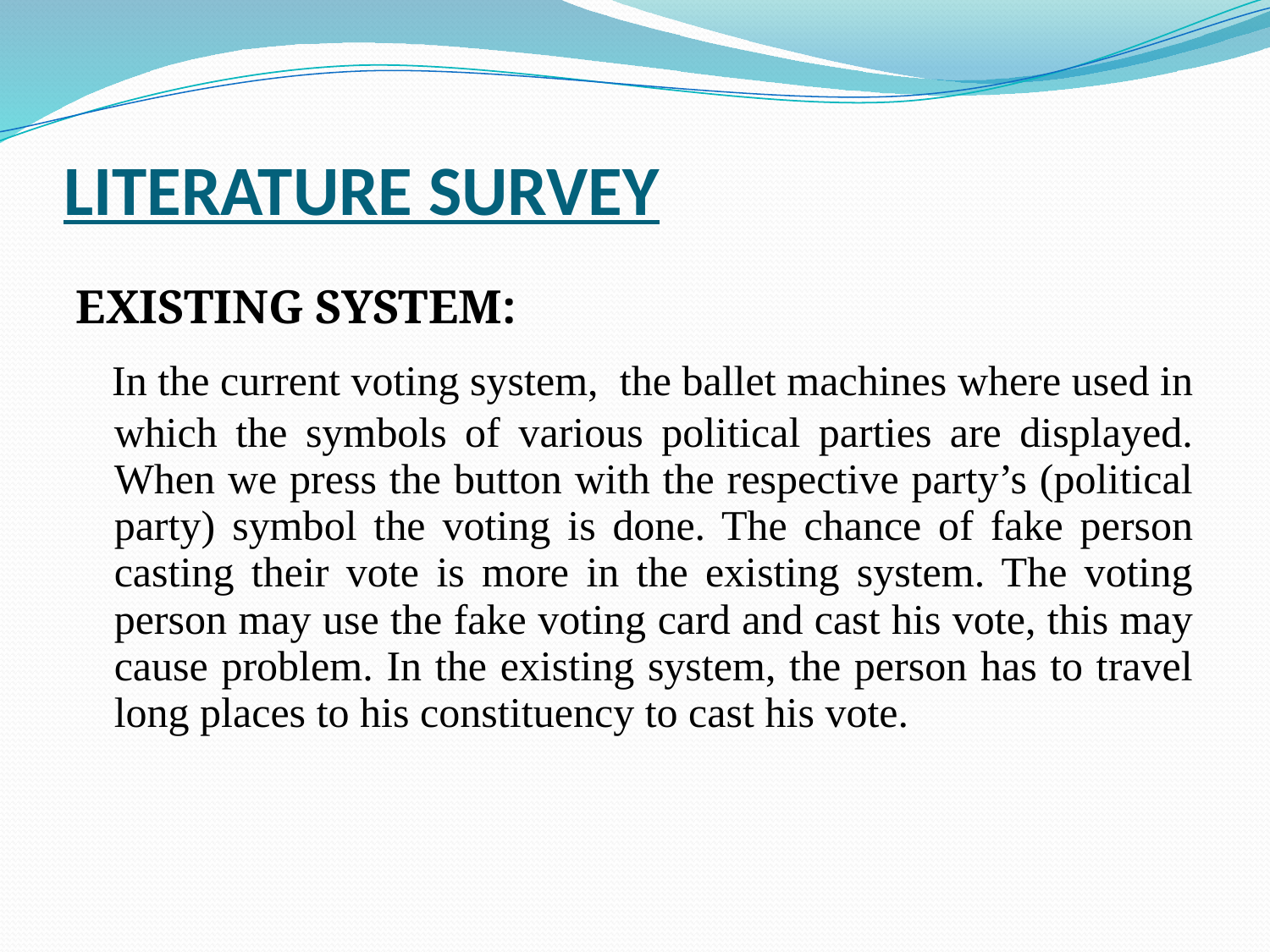

# LITERATURE SURVEY
EXISTING SYSTEM:
   In the current voting system,  the ballet machines where used in which the symbols of various political parties are displayed. When we press the button with the respective party’s (political party) symbol the voting is done. The chance of fake person casting their vote is more in the existing system. The voting person may use the fake voting card and cast his vote, this may cause problem. In the existing system, the person has to travel long places to his constituency to cast his vote.